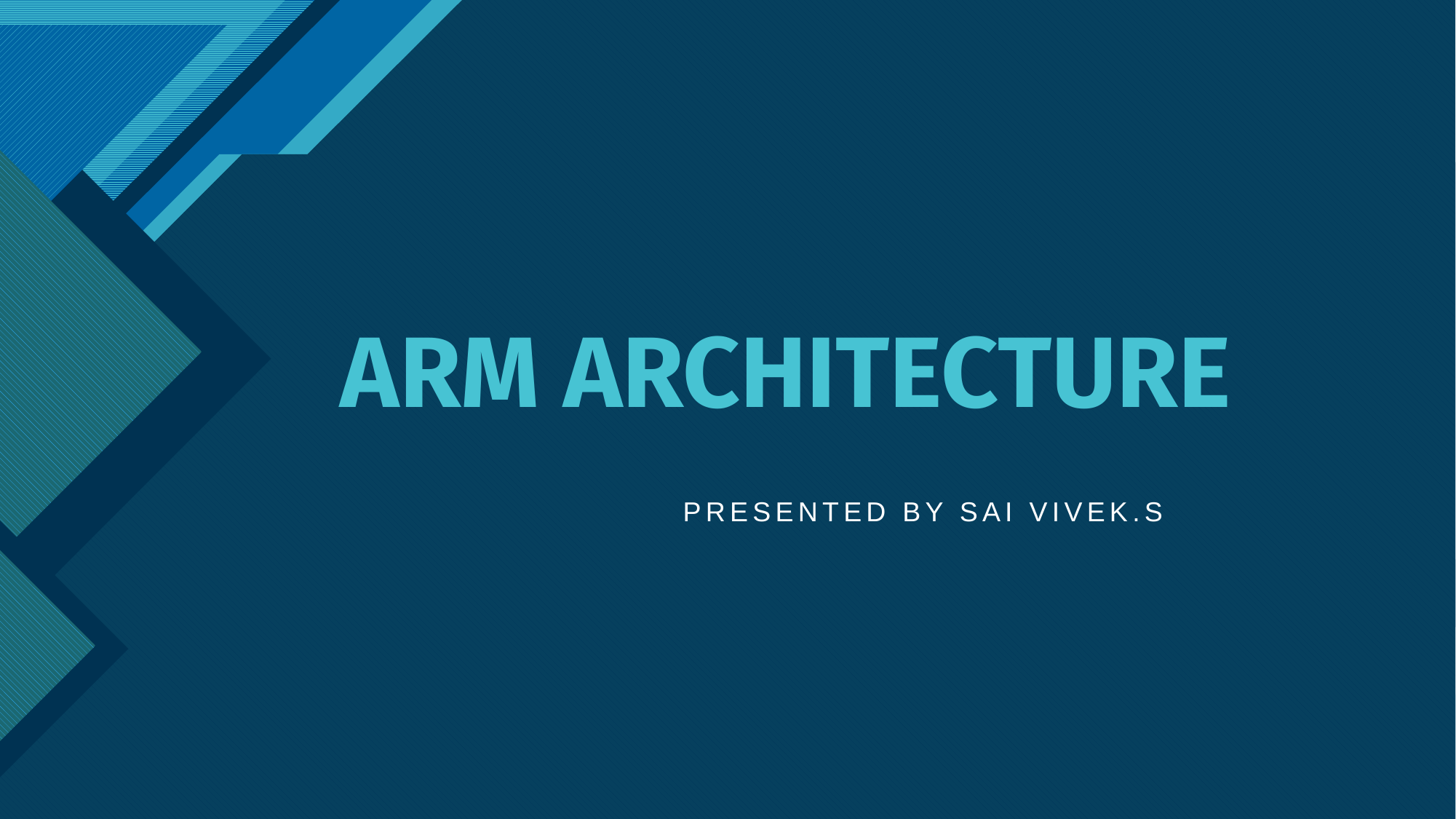

# ARM ARCHITECTURE

PRESENTED BY SAI VIVEK.S